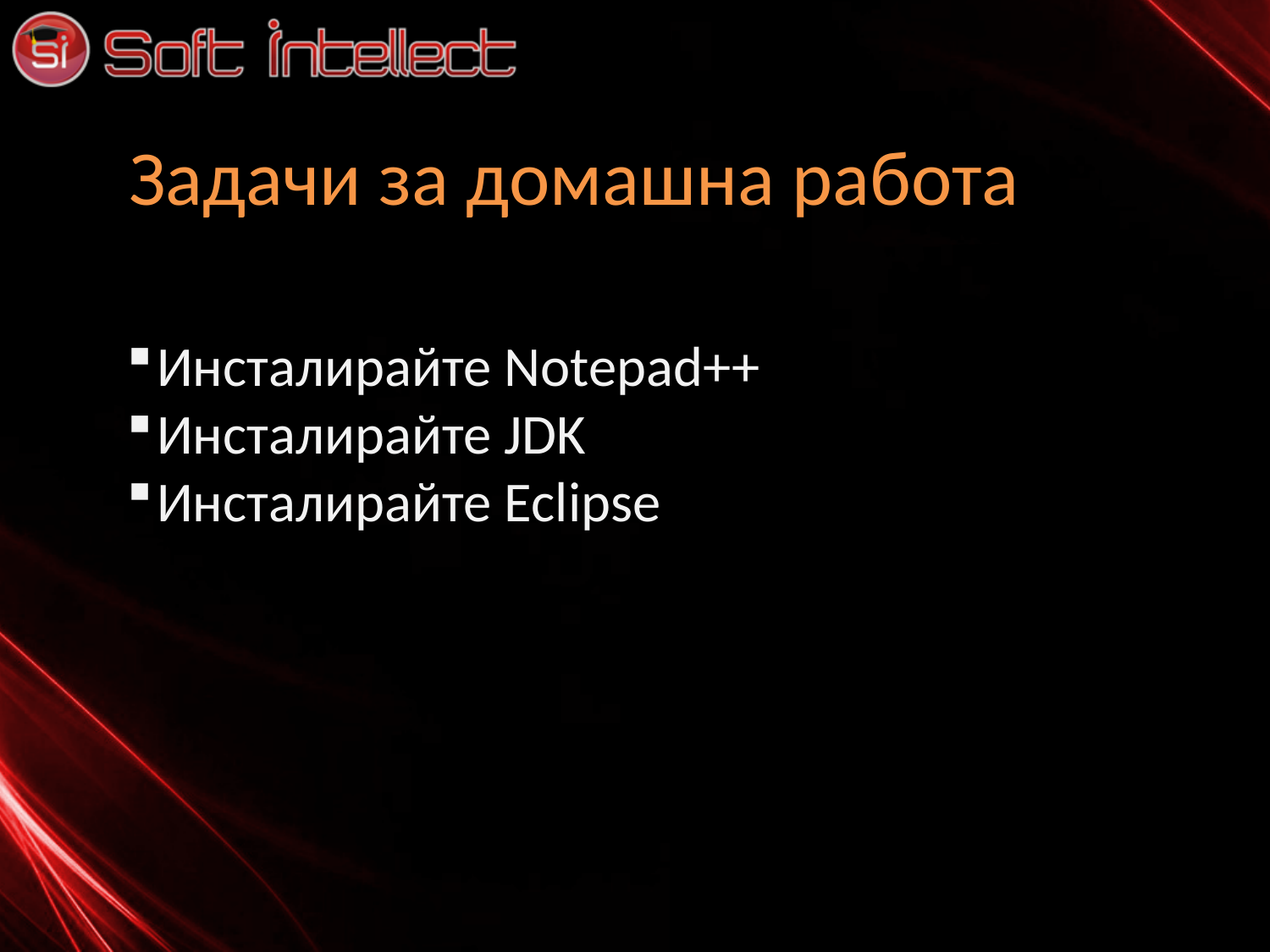

Задачи за домашна работа
Инсталирайте Notepad++
Инсталирайте JDK
Инсталирайте Eclipse